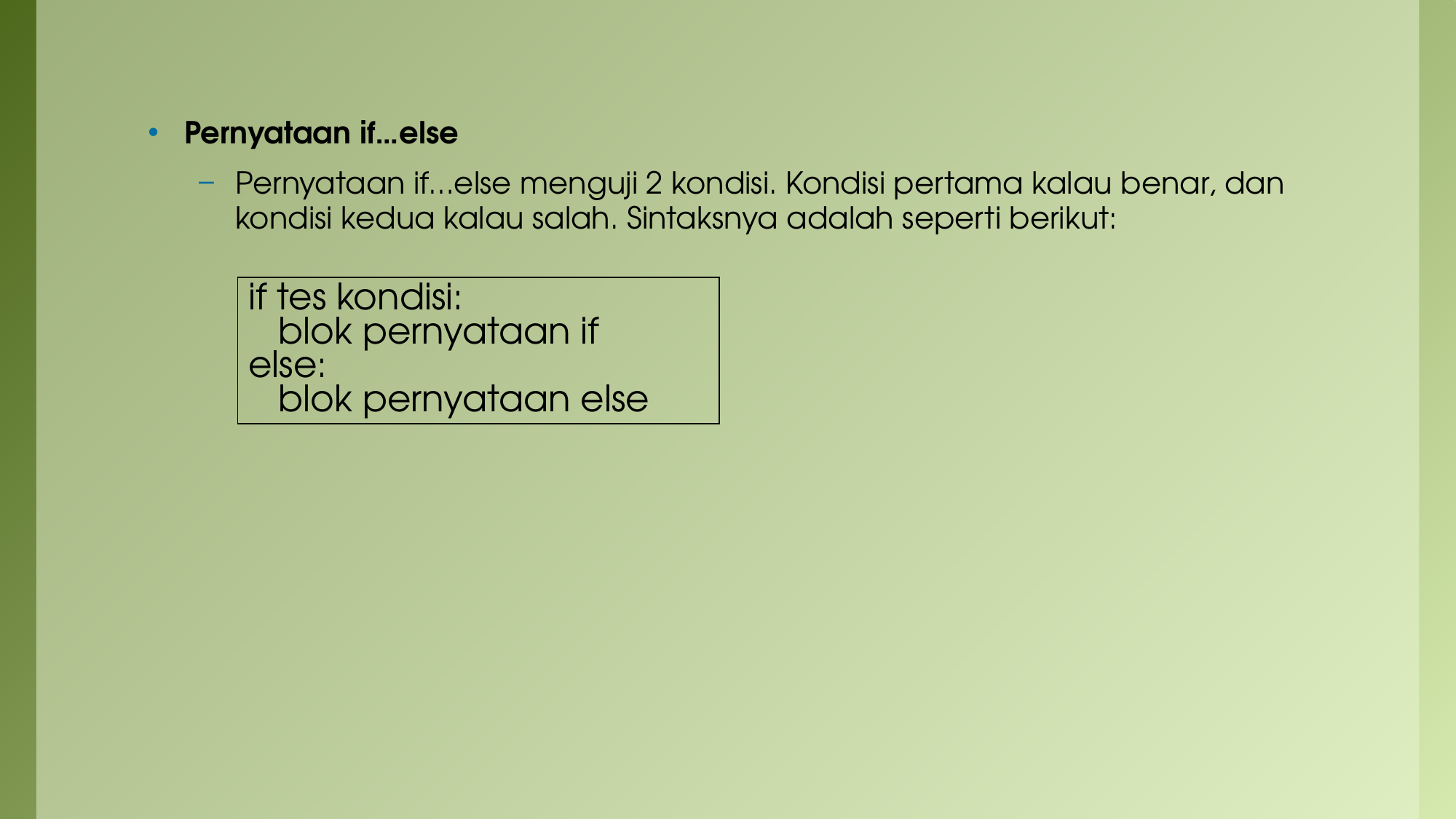

#
Pernyataan if…else
Pernyataan if…else menguji 2 kondisi. Kondisi pertama kalau benar, dan kondisi kedua kalau salah. Sintaksnya adalah seperti berikut:
| if tes kondisi: blok pernyataan if else: blok pernyataan else |
| --- |